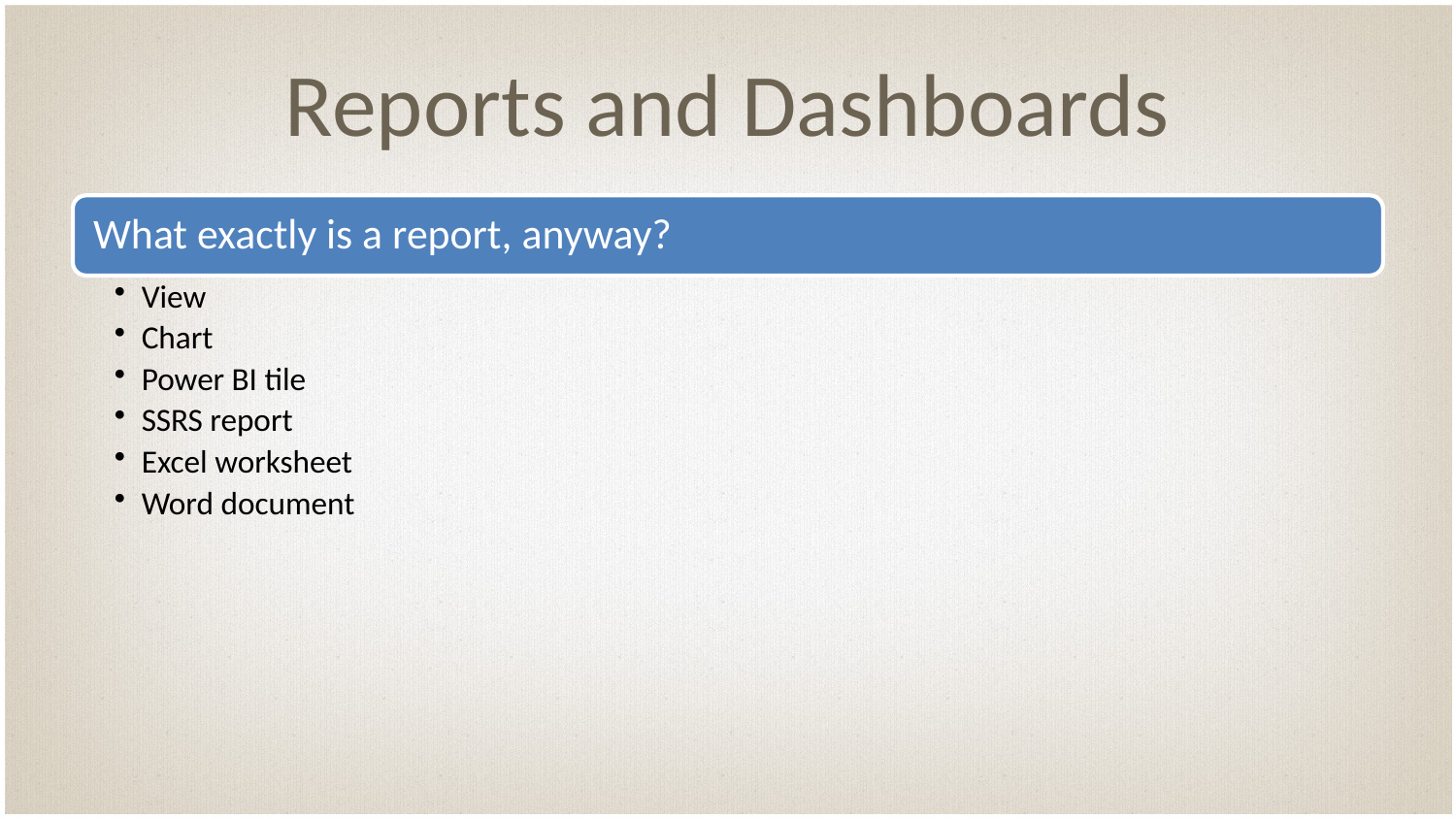

# Reports and Dashboards
What exactly is a report, anyway?
View
Chart
Power BI tile
SSRS report
Excel worksheet
Word document